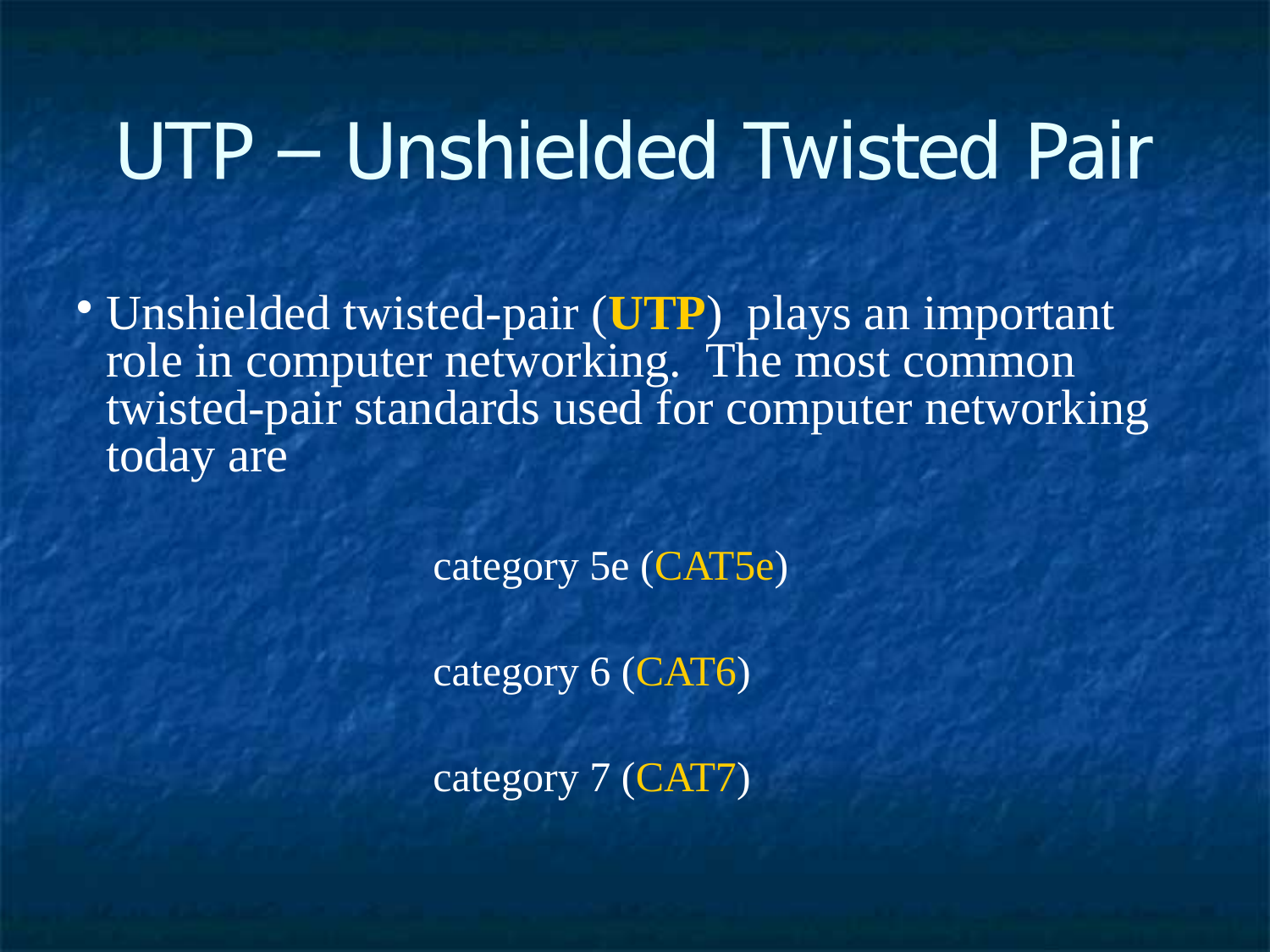

UTP – Unshielded Twisted Pair
Unshielded twisted-pair (UTP)  plays an important role in computer networking.  The most common twisted-pair standards used for computer networking today are

			category 5e (CAT5e)

			category 6 (CAT6)

			category 7 (CAT7)